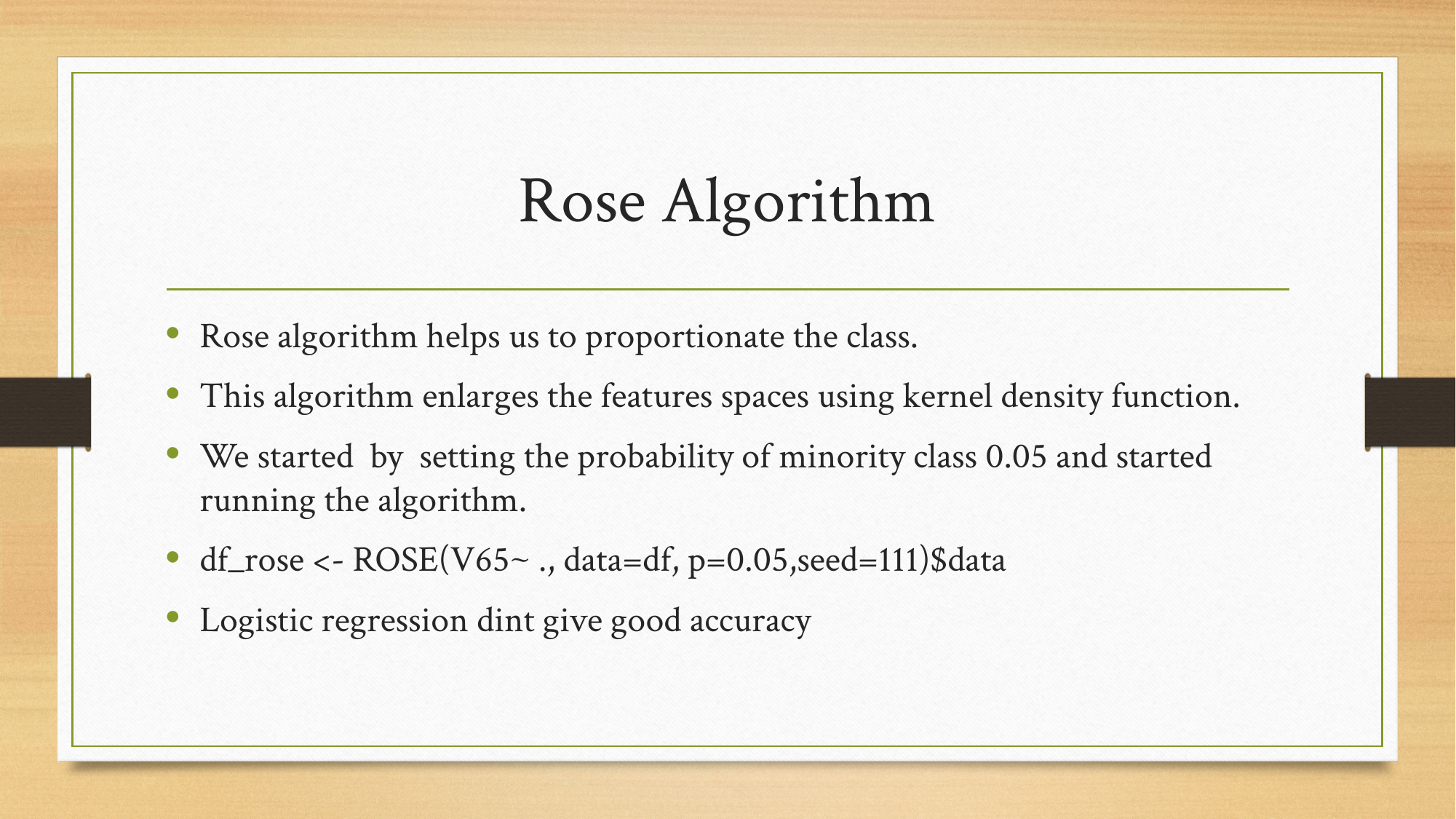

# Rose Algorithm
Rose algorithm helps us to proportionate the class.
This algorithm enlarges the features spaces using kernel density function.
We started  by  setting the probability of minority class 0.05 and started running the algorithm.
df_rose <- ROSE(V65~ ., data=df, p=0.05,seed=111)$data
Logistic regression dint give good accuracy